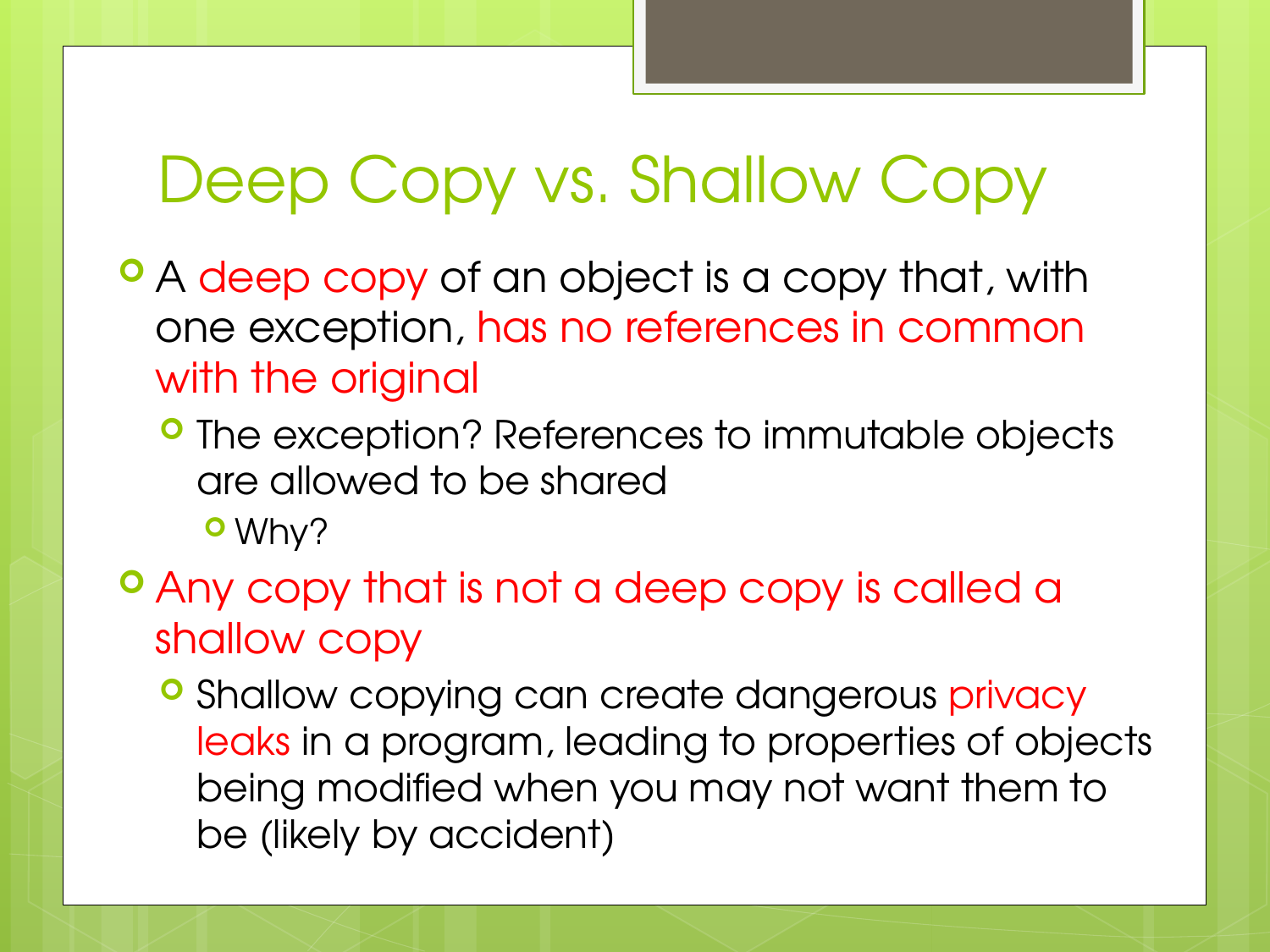

# Deep Copy vs. Shallow Copy
A deep copy of an object is a copy that, with one exception, has no references in common with the original
The exception? References to immutable objects are allowed to be shared
Why?
Any copy that is not a deep copy is called a shallow copy
Shallow copying can create dangerous privacy leaks in a program, leading to properties of objects being modified when you may not want them to be (likely by accident)